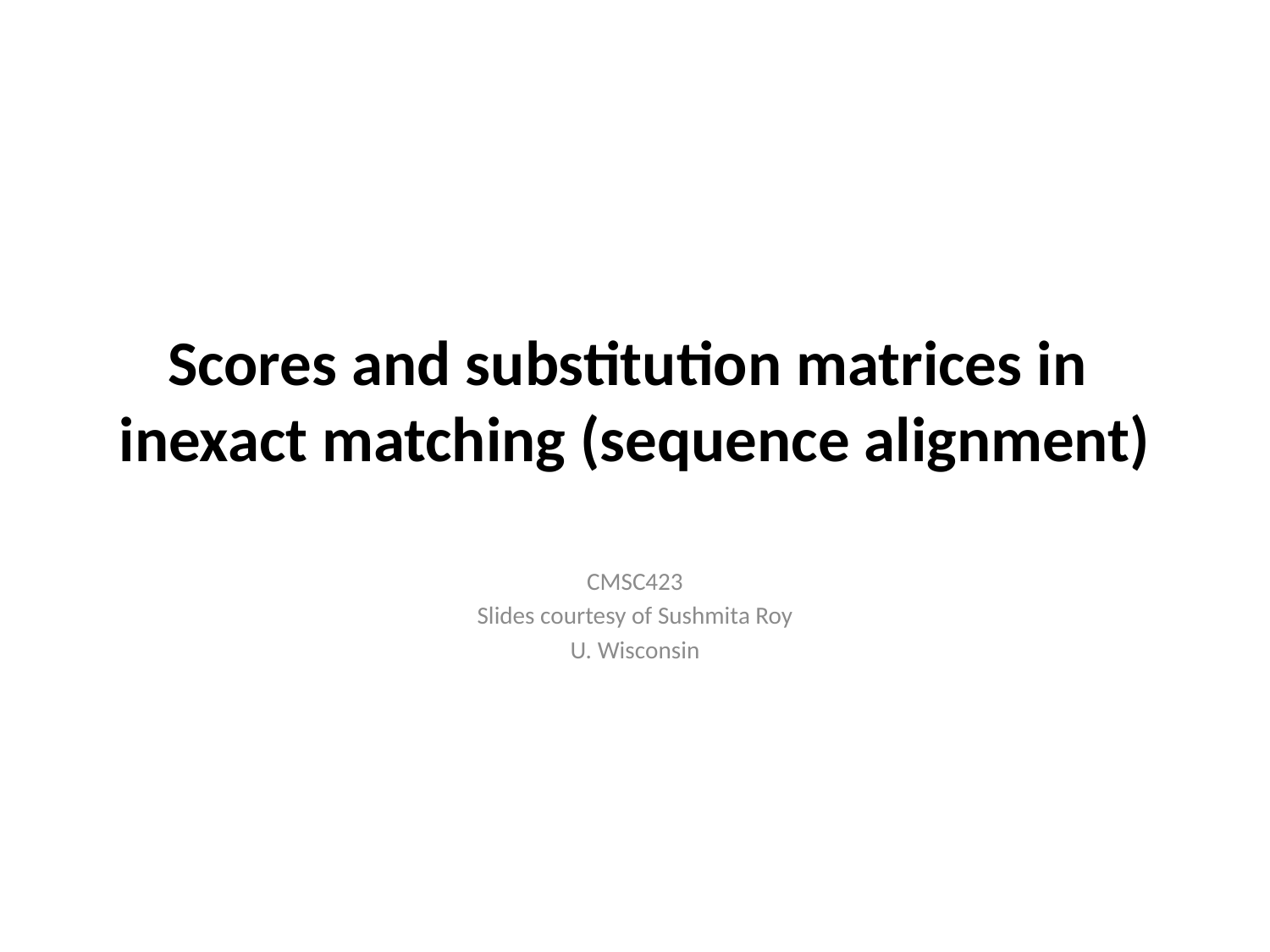

# Scores and substitution matrices in  inexact matching (sequence alignment)
CMSC423
Slides courtesy of Sushmita Roy
U. Wisconsin